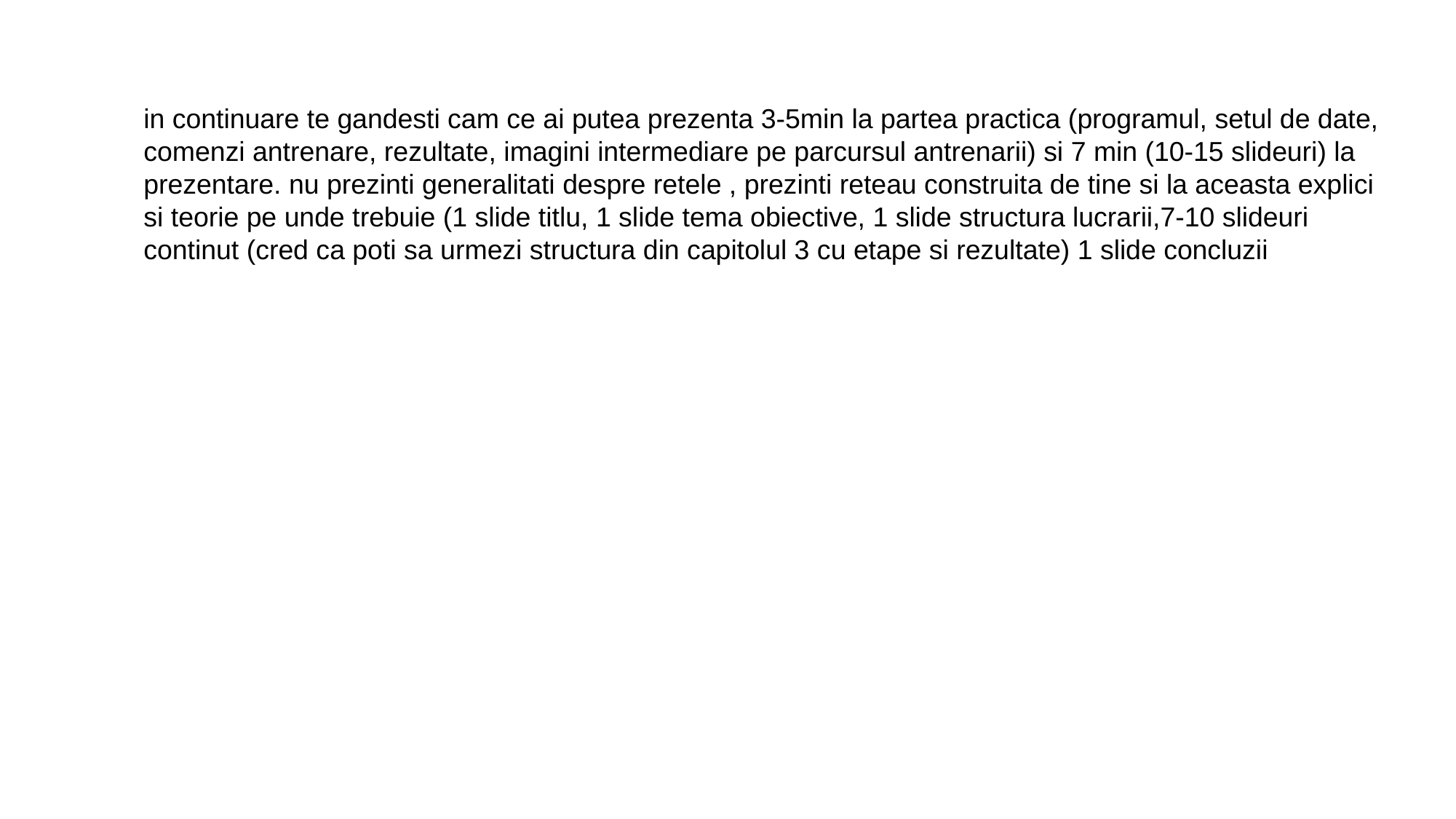

in continuare te gandesti cam ce ai putea prezenta 3-5min la partea practica (programul, setul de date, comenzi antrenare, rezultate, imagini intermediare pe parcursul antrenarii) si 7 min (10-15 slideuri) la prezentare. nu prezinti generalitati despre retele , prezinti reteau construita de tine si la aceasta explici si teorie pe unde trebuie (1 slide titlu, 1 slide tema obiective, 1 slide structura lucrarii,7-10 slideuri continut (cred ca poti sa urmezi structura din capitolul 3 cu etape si rezultate) 1 slide concluzii